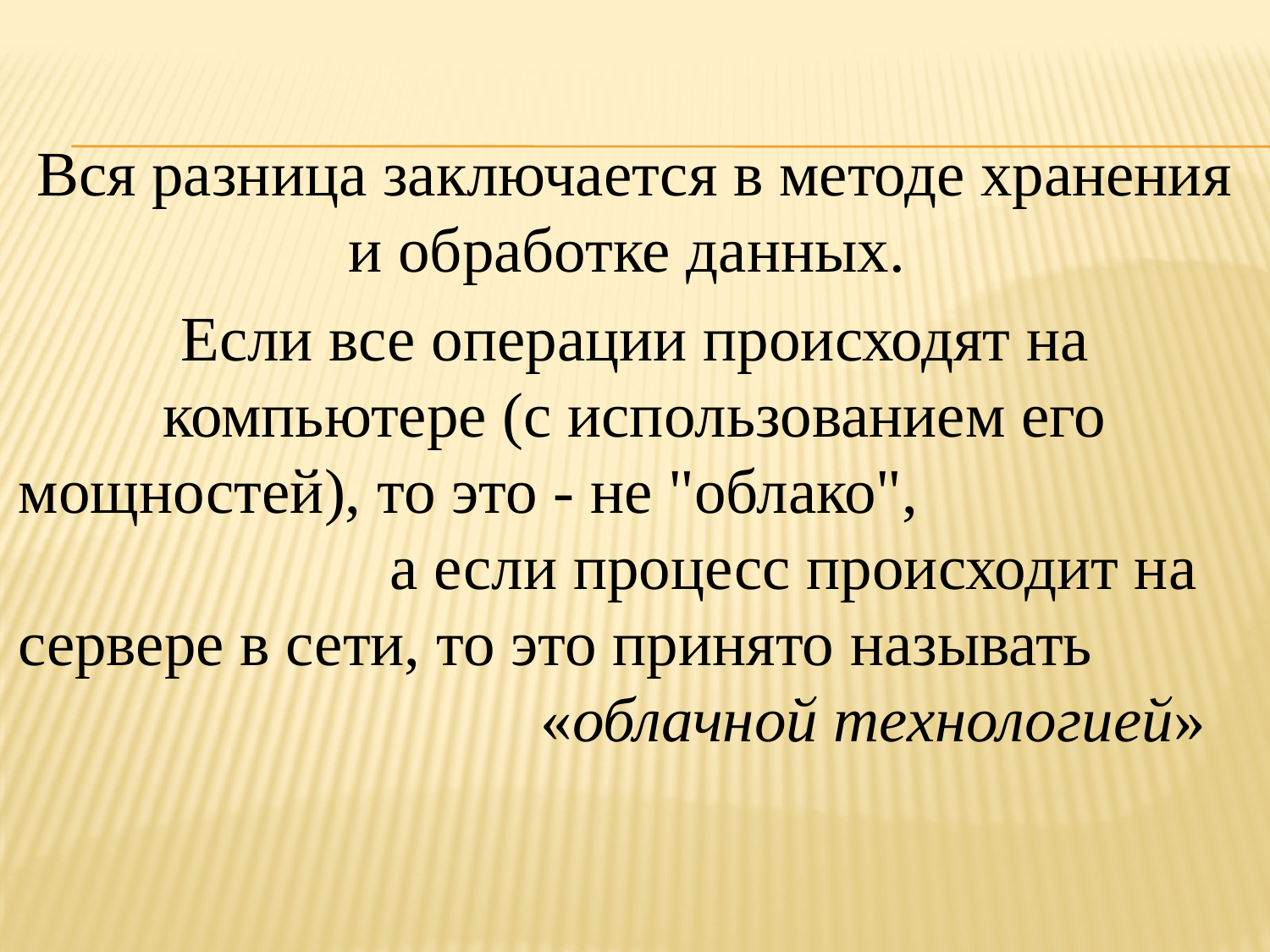

Вся разница заключается в методе хранения и обработке данных.
Если все операции происходят на компьютере (с использованием его мощностей), то это - не "облако",                                          а если процесс происходит на сервере в сети, то это принято называть                                         «облачной технологией»